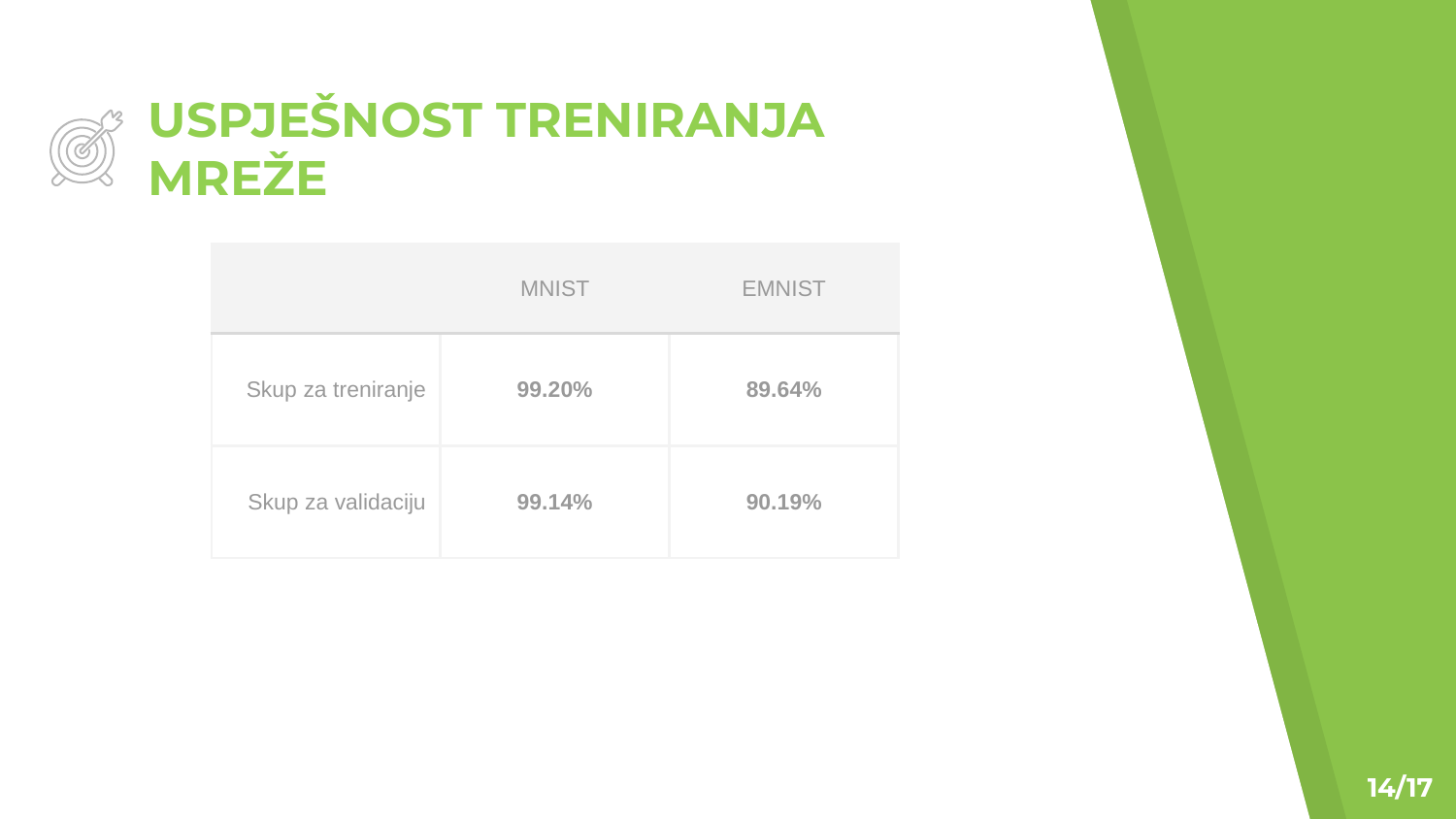

# USPJEŠNOST TRENIRANJA MREŽE
|  | MNIST | EMNIST |
| --- | --- | --- |
| Skup za treniranje | 99.20% | 89.64% |
| Skup za validaciju | 99.14% | 90.19% |
14/17